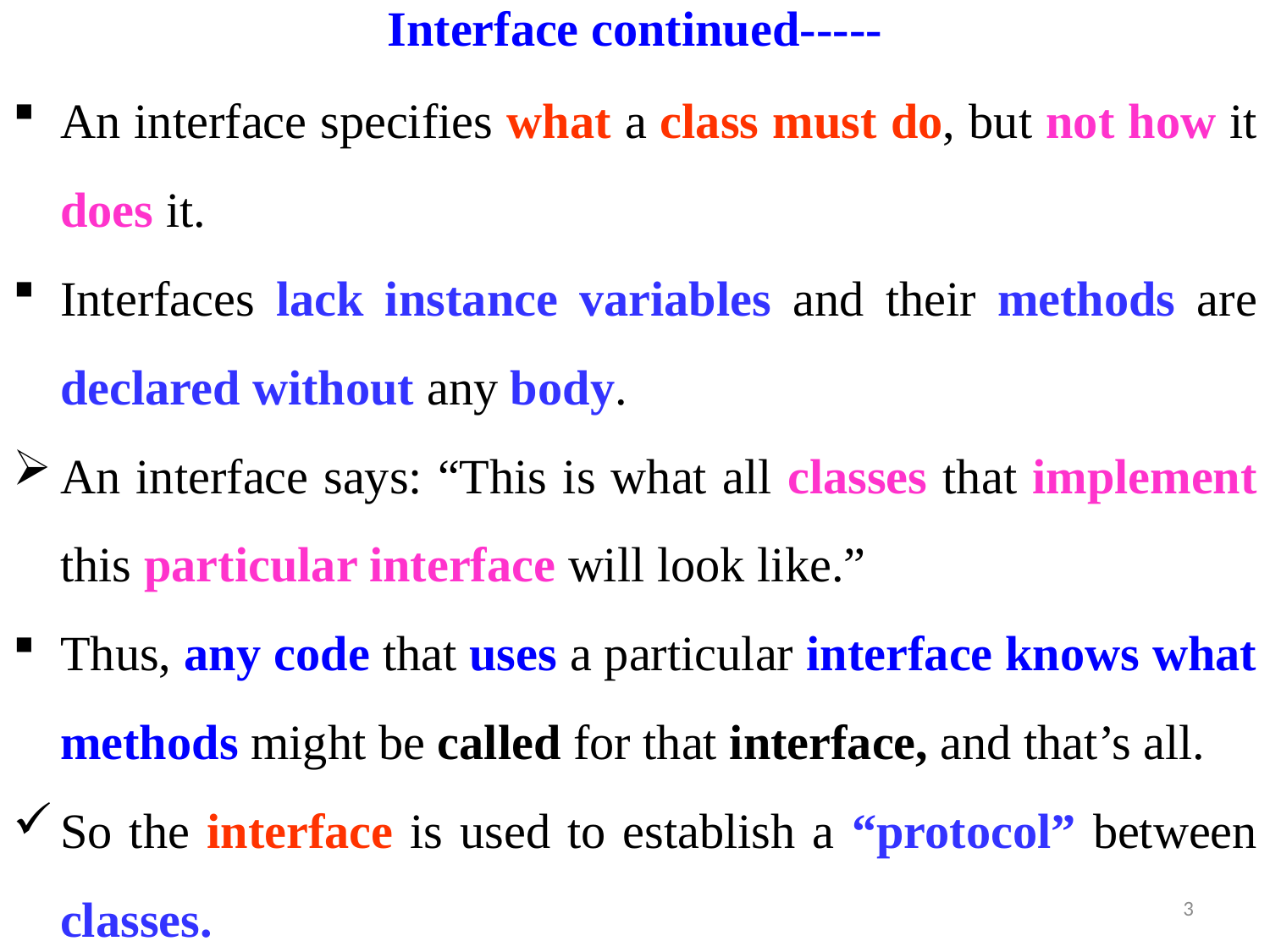

# Interface continued-----
An interface specifies what a class must do, but not how it does it.
Interfaces lack instance variables and their methods are declared without any body.
An interface says: “This is what all classes that implement this particular interface will look like.”
Thus, any code that uses a particular interface knows what methods might be called for that interface, and that’s all.
So the interface is used to establish a “protocol” between classes.

3